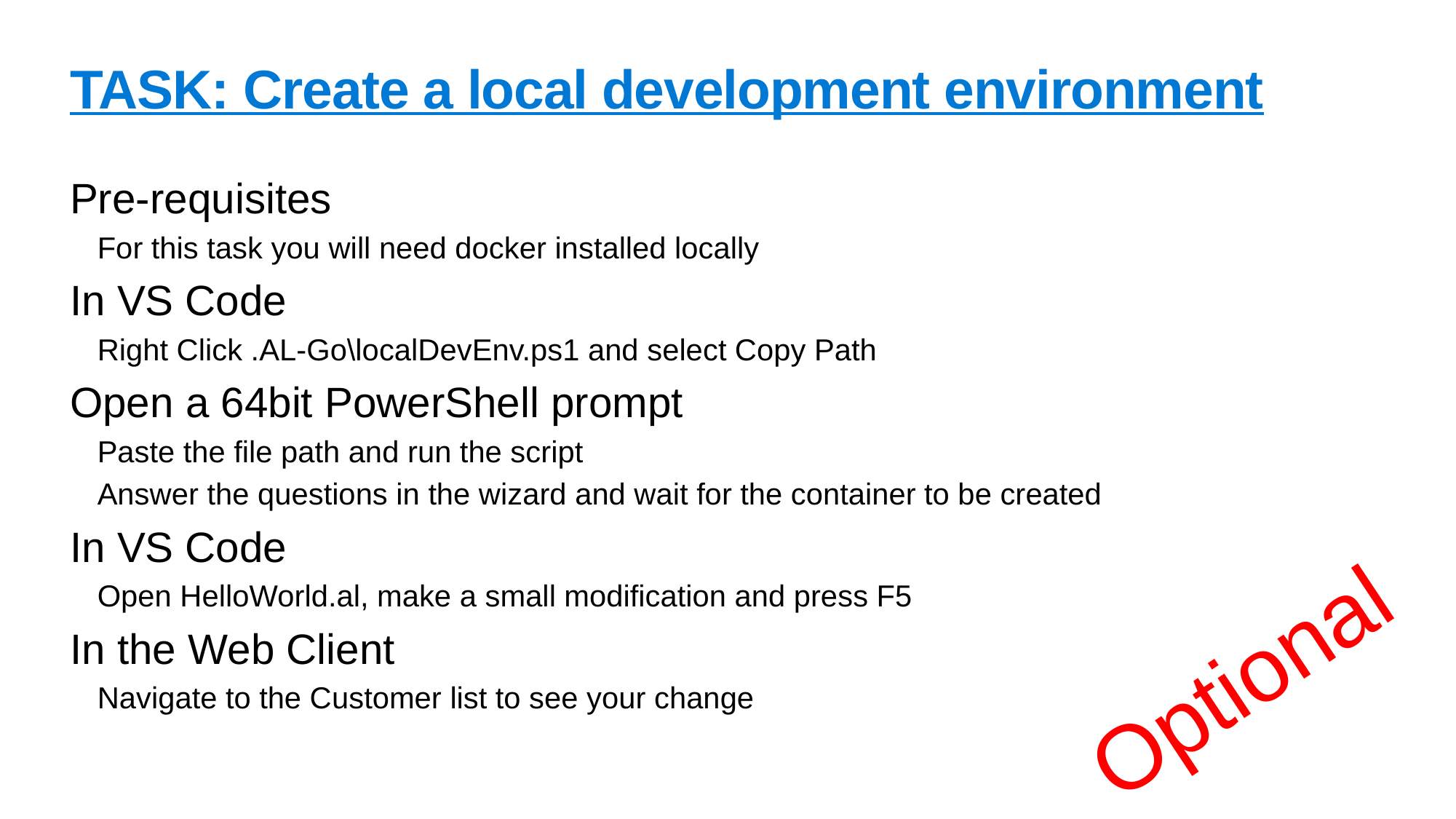

# TASK: Create a local development environment
Pre-requisites
For this task you will need docker installed locally
In VS Code
Right Click .AL-Go\localDevEnv.ps1 and select Copy Path
Open a 64bit PowerShell prompt
Paste the file path and run the script
Answer the questions in the wizard and wait for the container to be created
In VS Code
Open HelloWorld.al, make a small modification and press F5
In the Web Client
Navigate to the Customer list to see your change
Optional